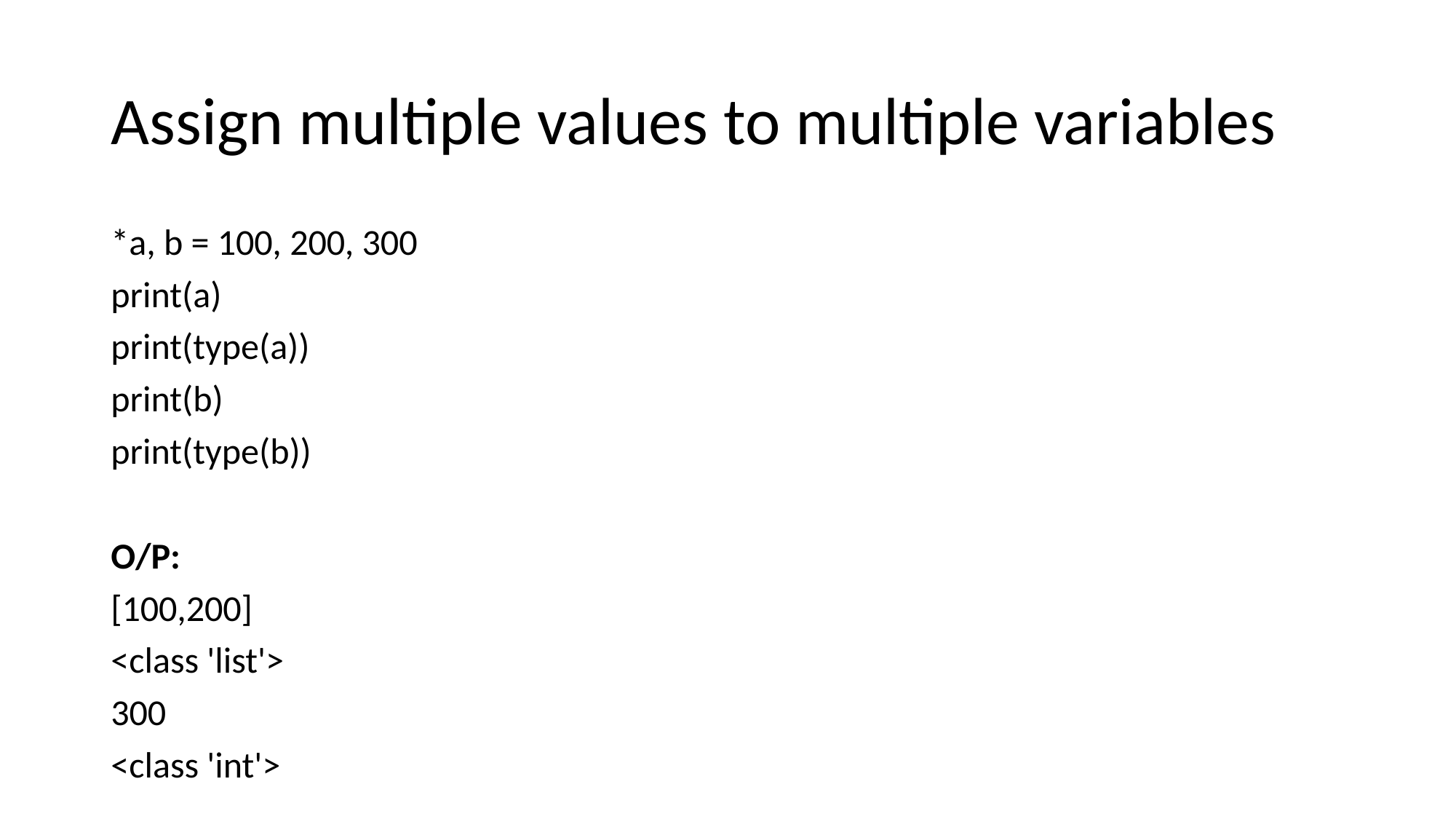

# Assign multiple values to multiple variables
*a, b = 100, 200, 300
print(a)
print(type(a))
print(b)
print(type(b))

O/P:
[100,200]
<class 'list'>
300
<class 'int'>